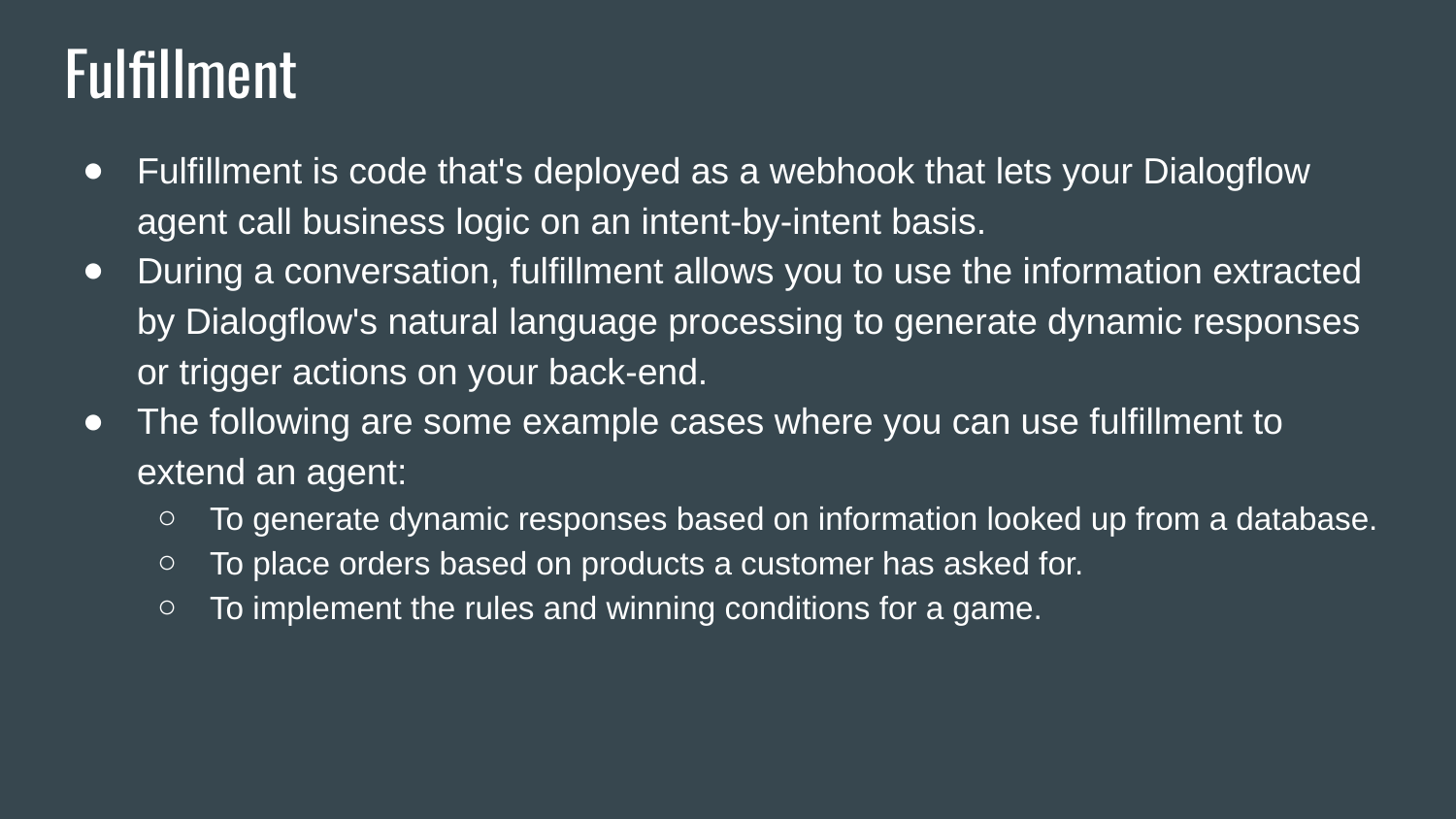

# Fulfillment
Fulfillment is code that's deployed as a webhook that lets your Dialogflow agent call business logic on an intent-by-intent basis.
During a conversation, fulfillment allows you to use the information extracted by Dialogflow's natural language processing to generate dynamic responses or trigger actions on your back-end.
The following are some example cases where you can use fulfillment to extend an agent:
To generate dynamic responses based on information looked up from a database.
To place orders based on products a customer has asked for.
To implement the rules and winning conditions for a game.